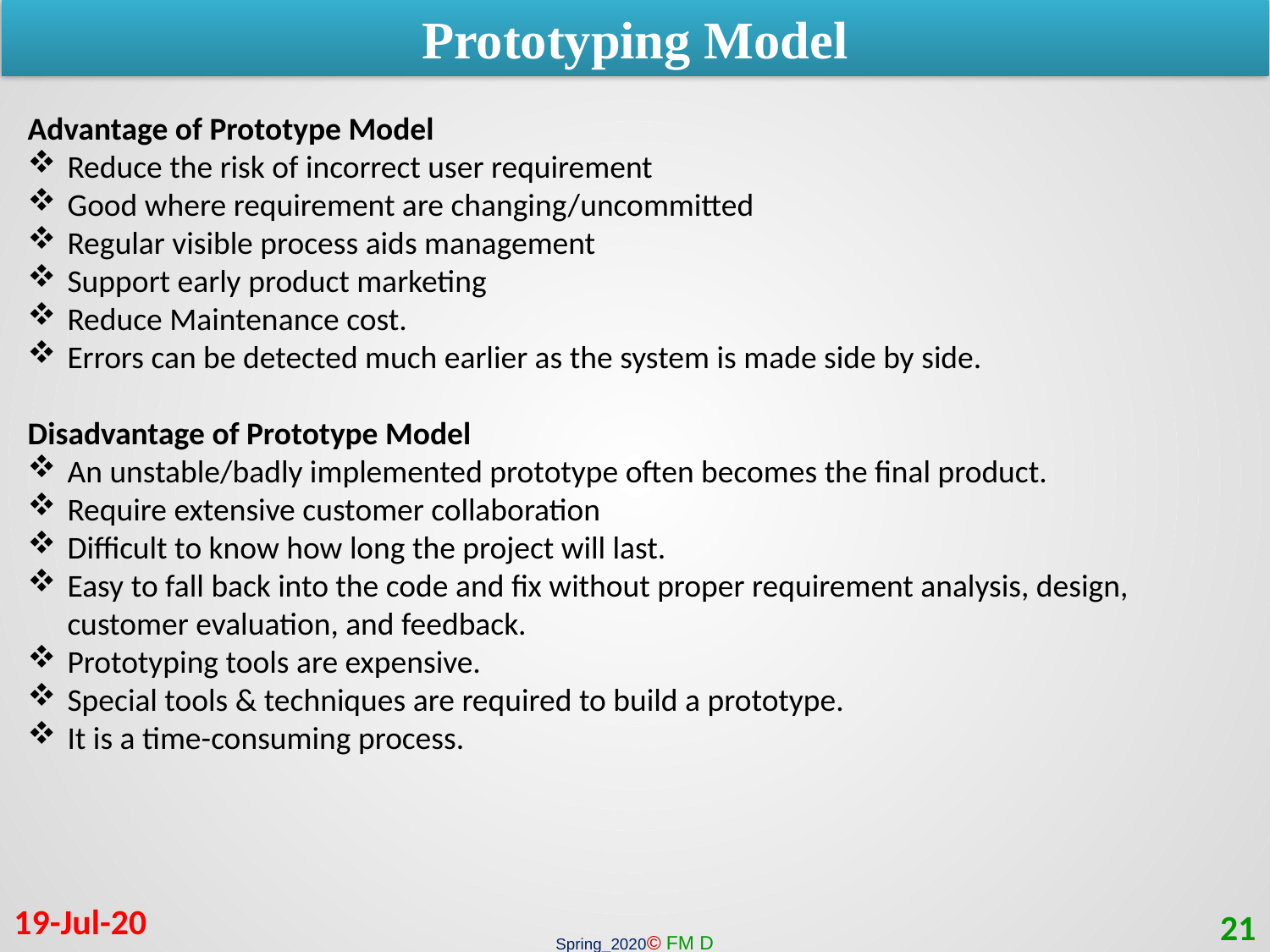

Prototyping Model

Advantage of Prototype Model
Reduce the risk of incorrect user requirement
Good where requirement are changing/uncommitted
Regular visible process aids management
Support early product marketing
Reduce Maintenance cost.
Errors can be detected much earlier as the system is made side by side.

Disadvantage of Prototype Model
An unstable/badly implemented prototype often becomes the final product.
Require extensive customer collaboration
Difficult to know how long the project will last.
Easy to fall back into the code and fix without proper requirement analysis, design, customer evaluation, and feedback.
Prototyping tools are expensive.
Special tools & techniques are required to build a prototype.
It is a time-consuming process.

19-Jul-20
21